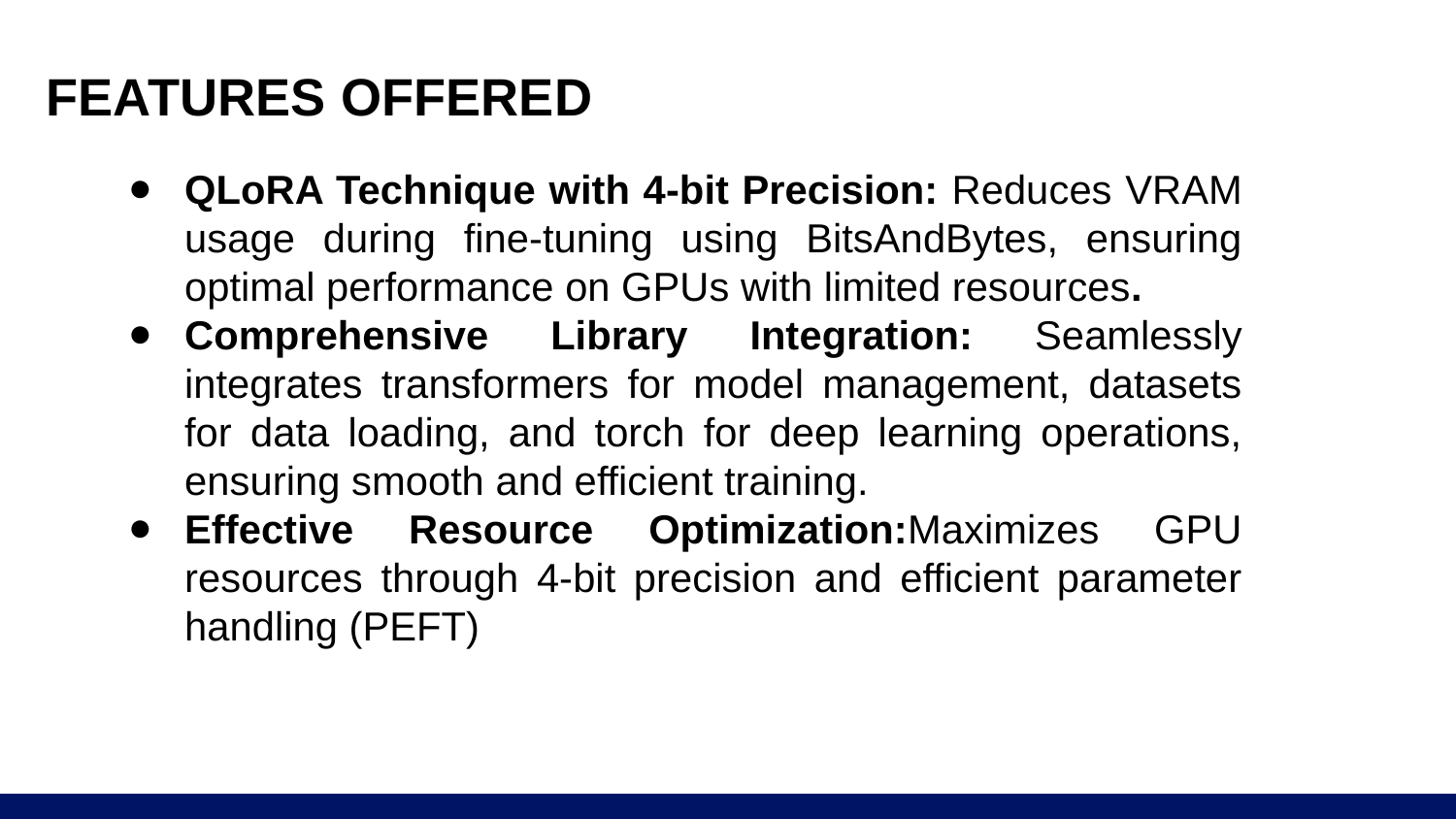

QLoRA Technique with 4-bit Precision: Reduces VRAM usage during fine-tuning using BitsAndBytes, ensuring optimal performance on GPUs with limited resources.
Comprehensive Library Integration: Seamlessly integrates transformers for model management, datasets for data loading, and torch for deep learning operations, ensuring smooth and efficient training.
Effective Resource Optimization:Maximizes GPU resources through 4-bit precision and efficient parameter handling (PEFT)
# FEATURES OFFERED